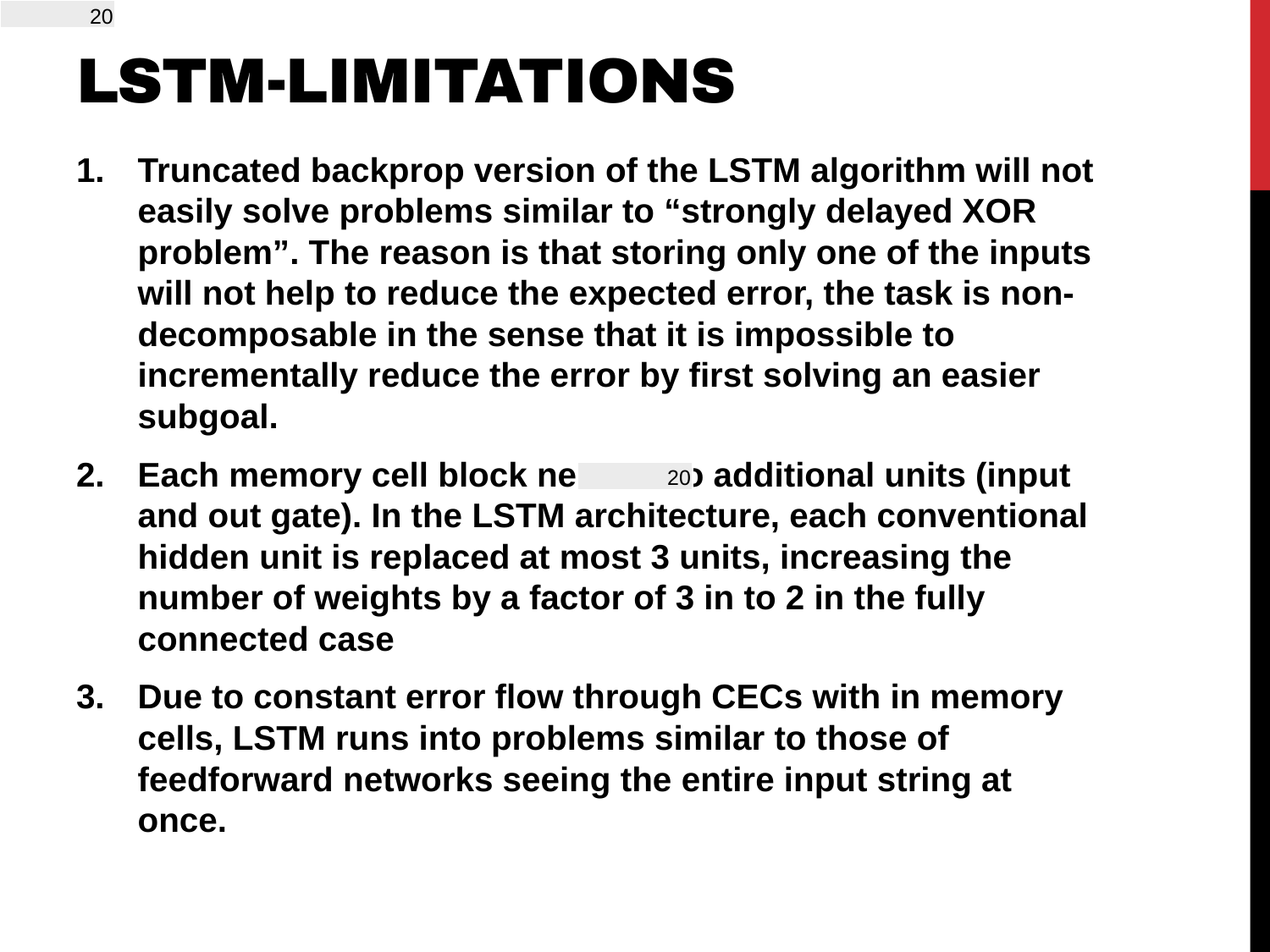

| 20 |
| --- |
# LSTM-limitations
Truncated backprop version of the LSTM algorithm will not easily solve problems similar to “strongly delayed XOR problem”. The reason is that storing only one of the inputs will not help to reduce the expected error, the task is non-decomposable in the sense that it is impossible to incrementally reduce the error by first solving an easier subgoal.
Each memory cell block needs two additional units (input and out gate). In the LSTM architecture, each conventional hidden unit is replaced at most 3 units, increasing the number of weights by a factor of 3 in to 2 in the fully connected case
Due to constant error flow through CECs with in memory cells, LSTM runs into problems similar to those of feedforward networks seeing the entire input string at once.

| 20 |
| --- |